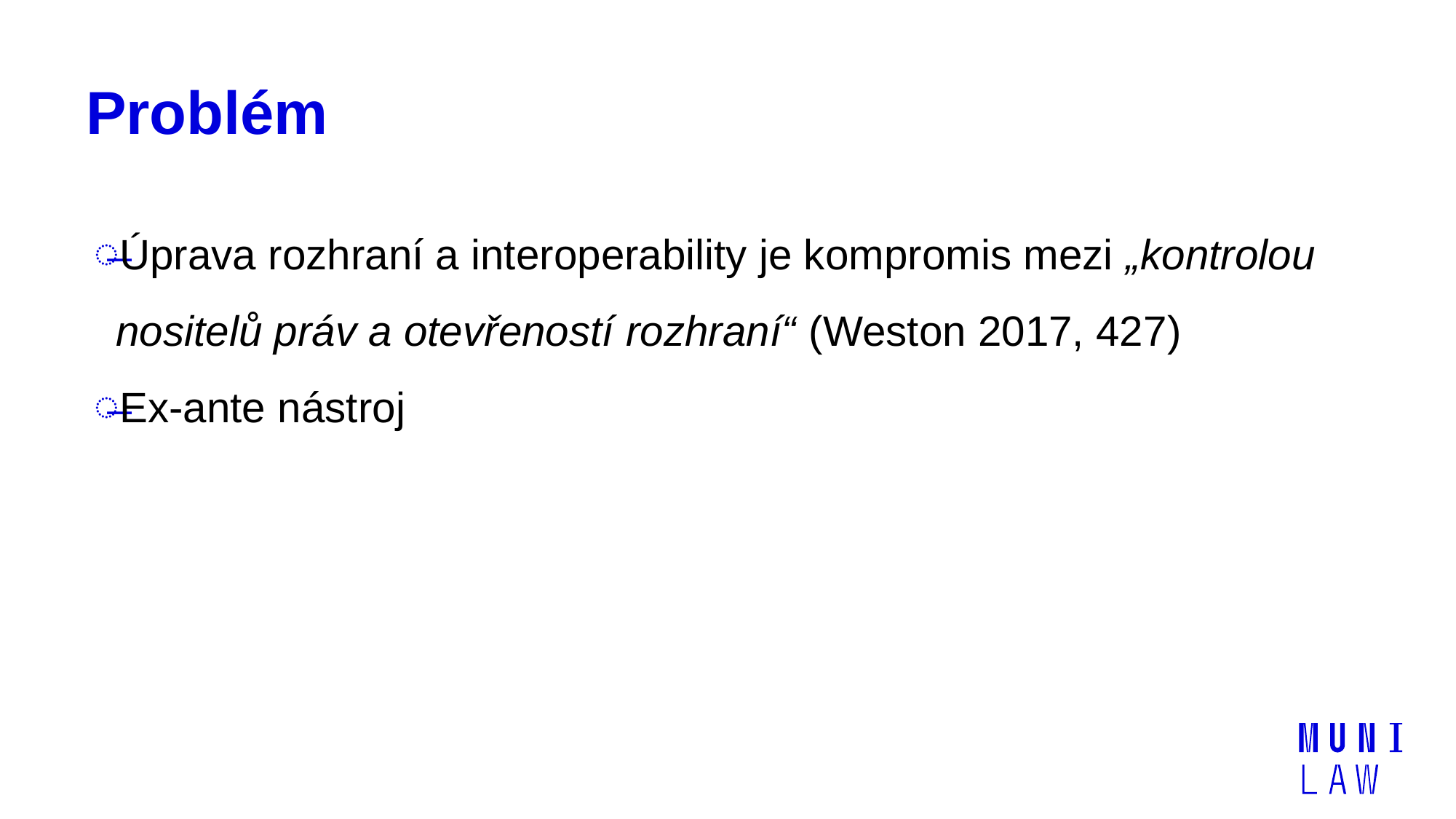

# Problém
Úprava rozhraní a interoperability je kompromis mezi „kontrolou nositelů práv a otevřeností rozhraní“ (Weston 2017, 427)
Ex-ante nástroj